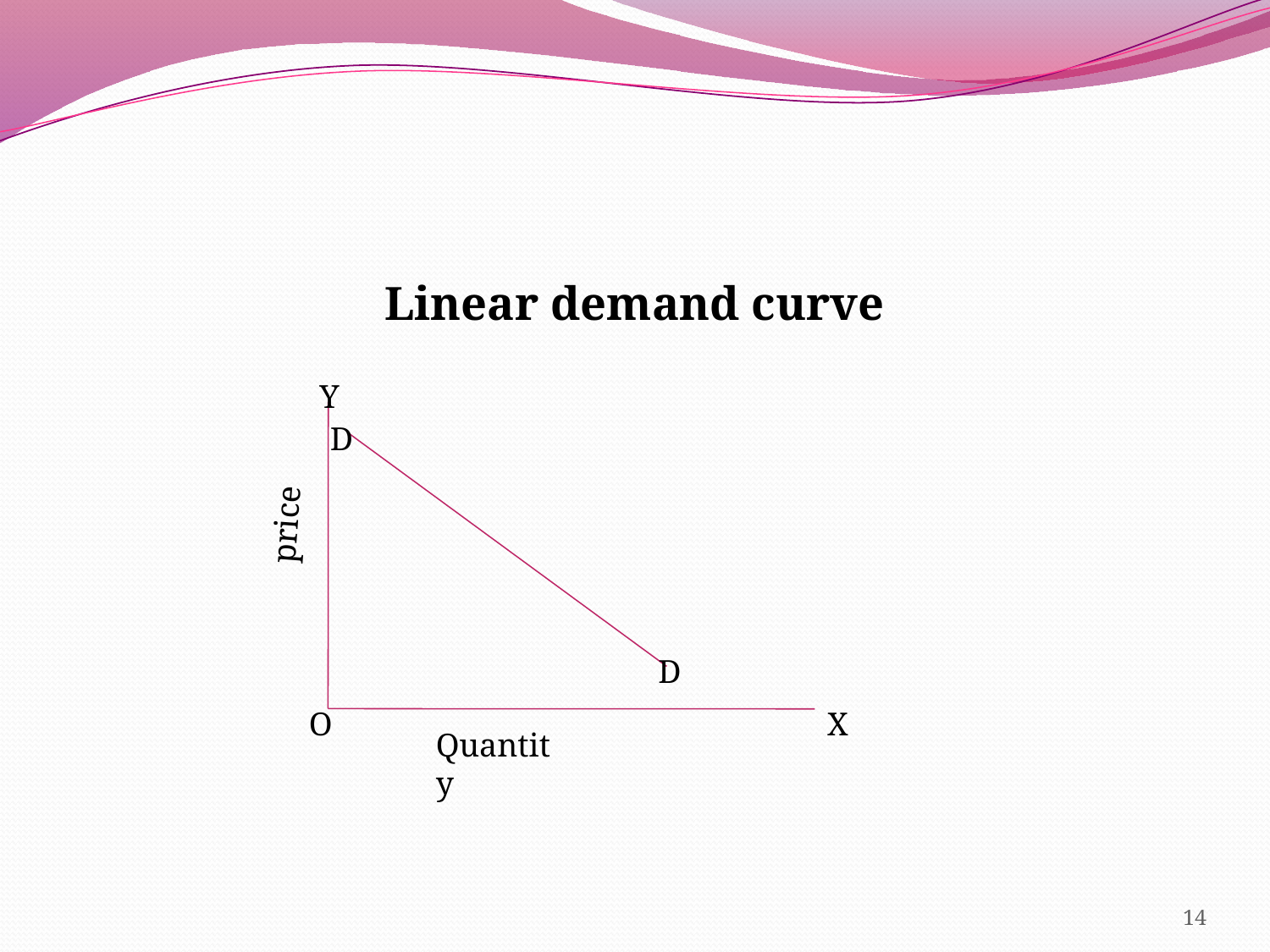

Linear demand curve
Y
D
price
D
O
X
Quantity
14